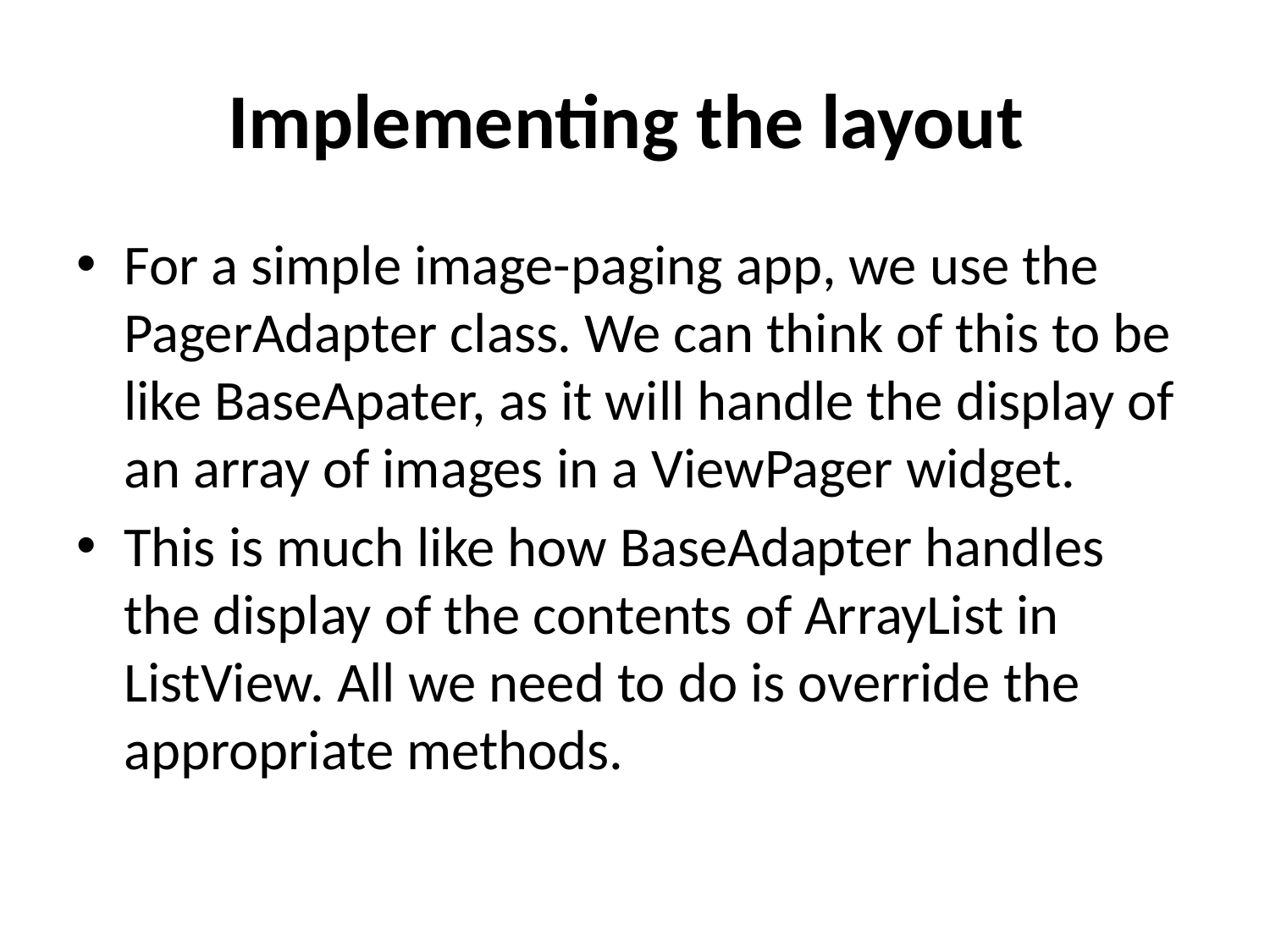

# Implementing the layout
For a simple image-paging app, we use the PagerAdapter class. We can think of this to be like BaseApater, as it will handle the display of an array of images in a ViewPager widget.
This is much like how BaseAdapter handles the display of the contents of ArrayList in ListView. All we need to do is override the appropriate methods.